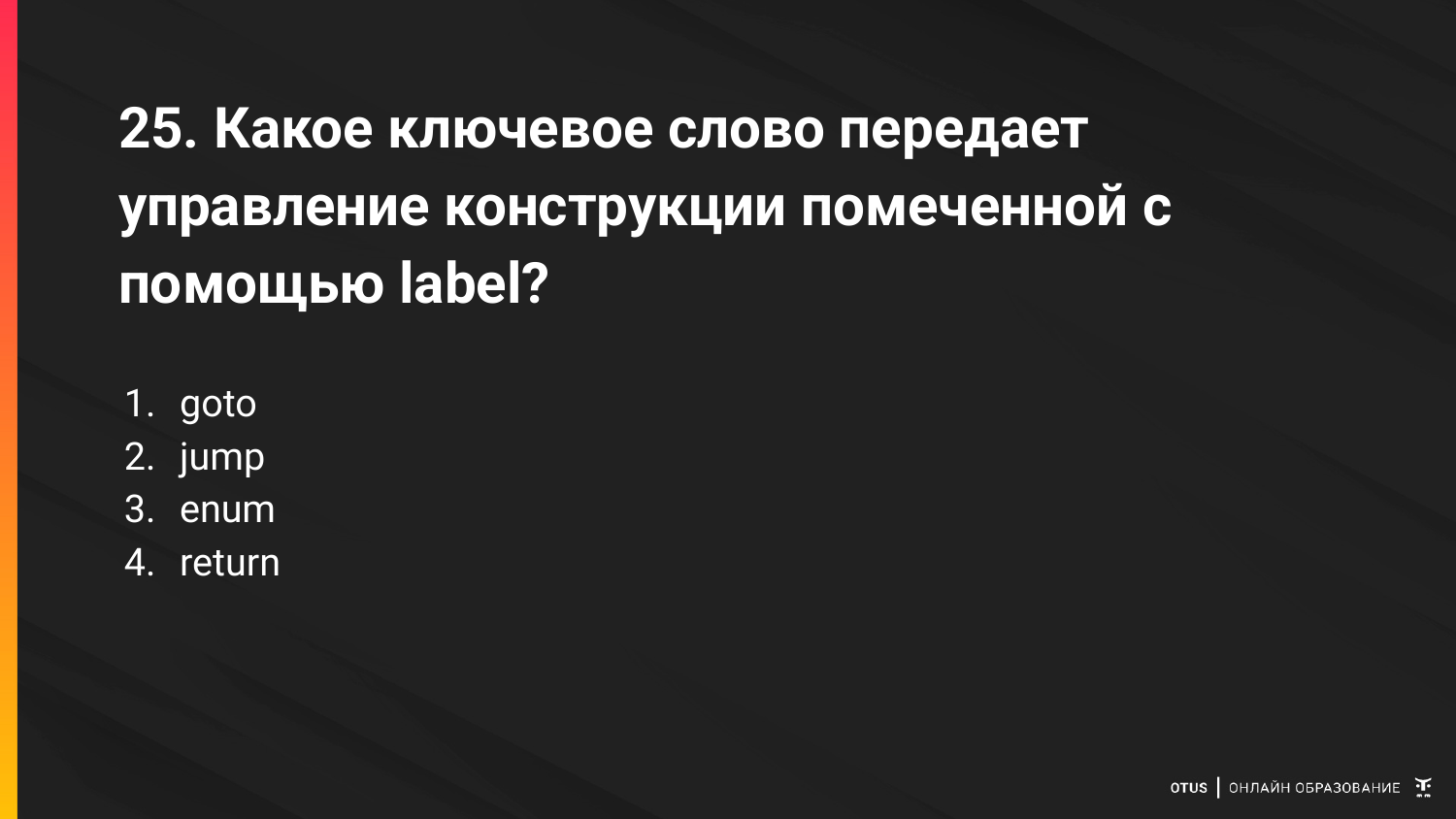

# 25. Какое ключевое слово передает управление конструкции помеченной с помощью label?
goto
jump
enum
return